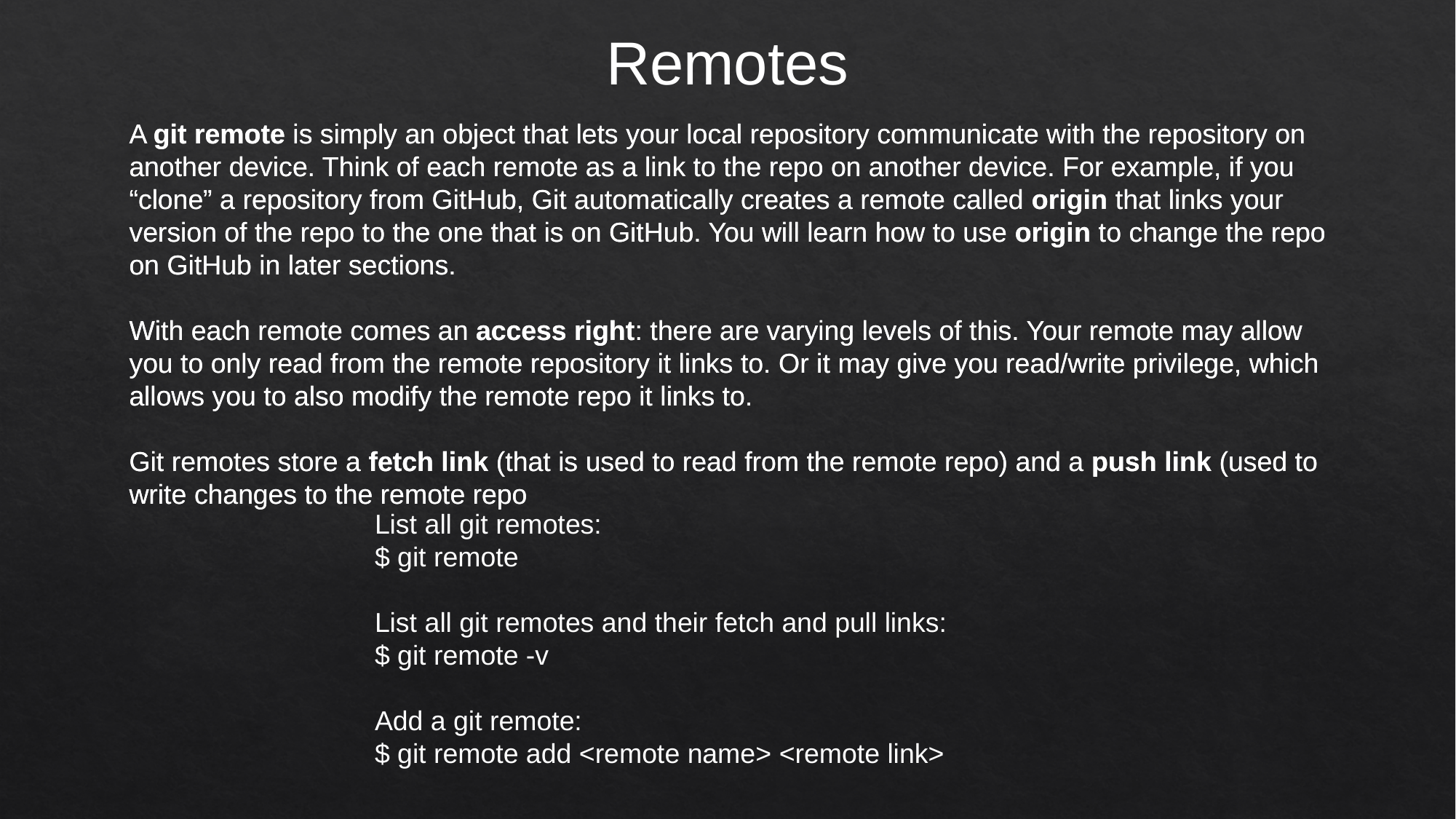

Remotes
A git remote is simply an object that lets your local repository communicate with the repository on another device. Think of each remote as a link to the repo on another device. For example, if you “clone” a repository from GitHub, Git automatically creates a remote called origin that links your version of the repo to the one that is on GitHub. You will learn how to use origin to change the repo on GitHub in later sections.

With each remote comes an access right: there are varying levels of this. Your remote may allow you to only read from the remote repository it links to. Or it may give you read/write privilege, which allows you to also modify the remote repo it links to.

Git remotes store a fetch link (that is used to read from the remote repo) and a push link (used to write changes to the remote repo
A git remote is simply an object that lets your local repository communicate with the repository on another device. Think of each remote as a link to the repo on another device. For example, if you “clone” a repository from GitHub, Git automatically creates a remote called origin that links your version of the repo to the one that is on GitHub. You will learn how to use origin to change the repo on GitHub in later sections.

With each remote comes an access right: there are varying levels of this. Your remote may allow you to only read from the remote repository it links to. Or it may give you read/write privilege, which allows you to also modify the remote repo it links to.

Git remotes store a fetch link (that is used to read from the remote repo) and a push link (used to write changes to the remote repo
List all git remotes:
$ git remote

List all git remotes and their fetch and pull links:
$ git remote -v

Add a git remote:
$ git remote add <remote name> <remote link>